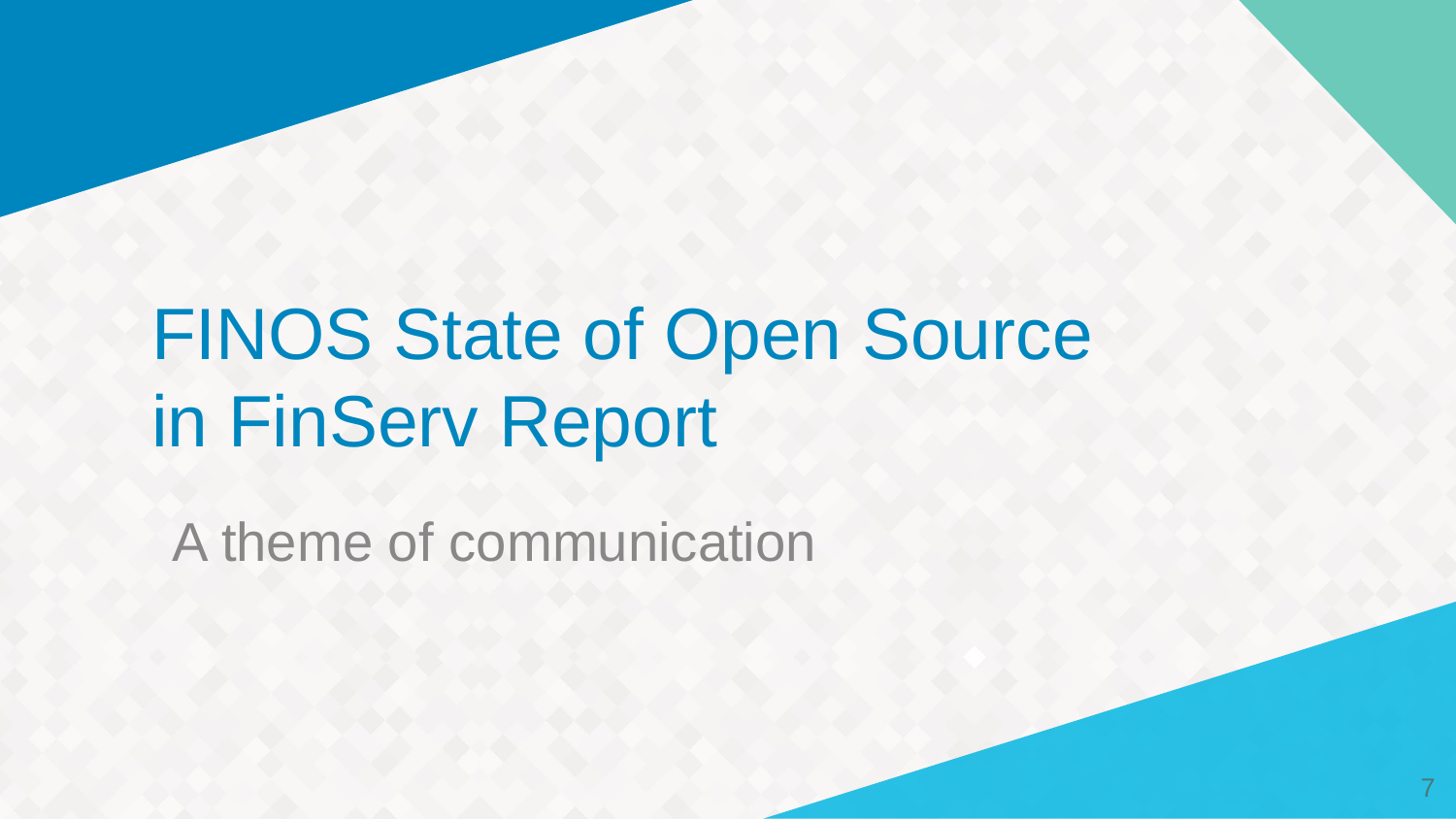

# FINOS State of Open Source in FinServ Report
A theme of communication
7